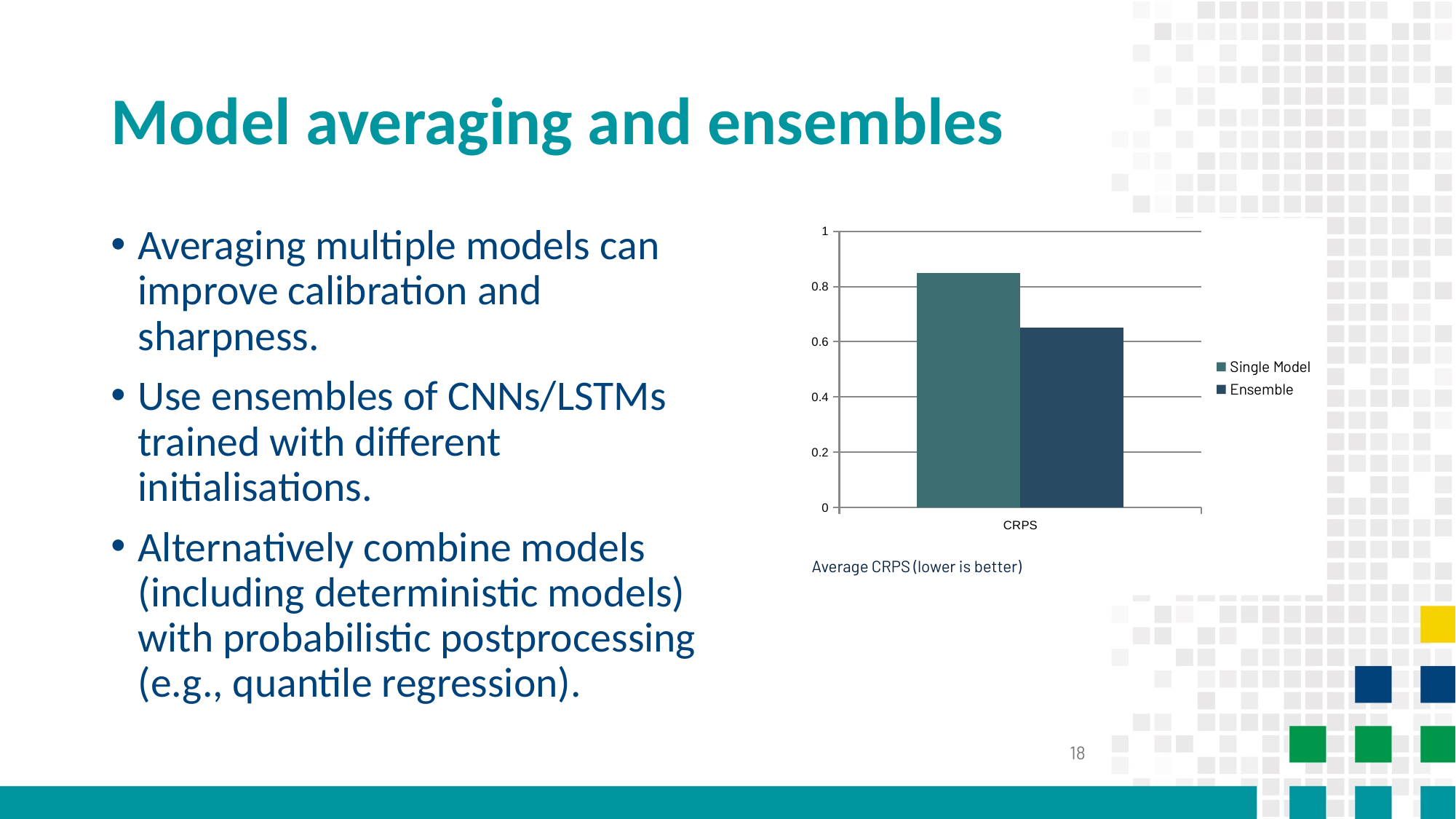

# Model averaging and ensembles
Averaging multiple models can improve calibration and sharpness.
Use ensembles of CNNs/LSTMs trained with different initialisations.
Alternatively combine models (including deterministic models) with probabilistic postprocessing (e.g., quantile regression).

### Chart

| Category | Single Model | Ensemble |
|---|---|---|
| CRPS | 0.85 | 0.65 |
Average CRPS (lower is better)
18